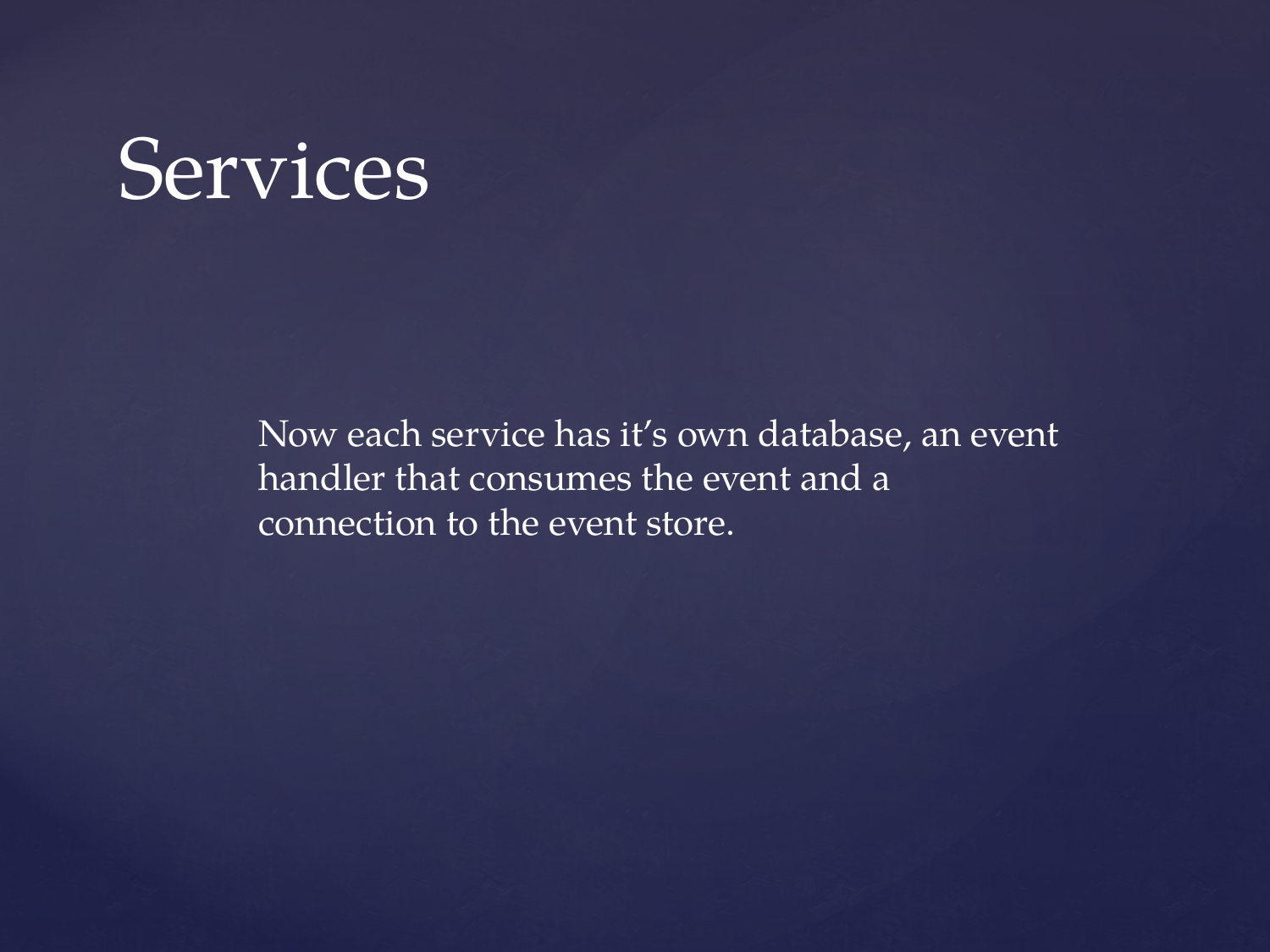

# Services
Now each service has it’s own database, an event handler that consumes the event and a connection to the event store.